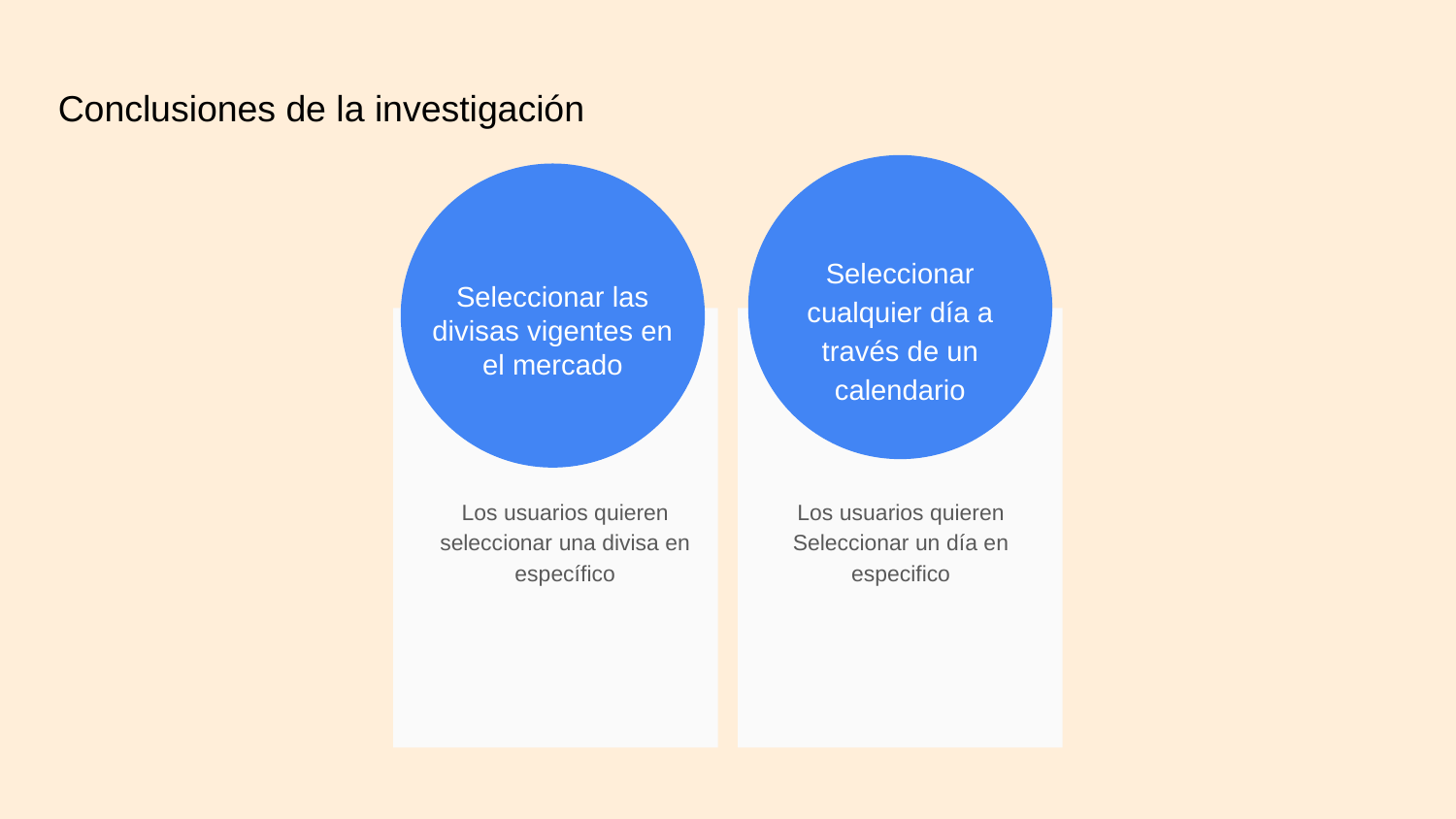

Conclusiones de la investigación

Seleccionar cualquier día a través de un calendario
Seleccionar las divisas vigentes en el mercado

Los usuarios quieren seleccionar una divisa en específico

Los usuarios quieren Seleccionar un día en especifico